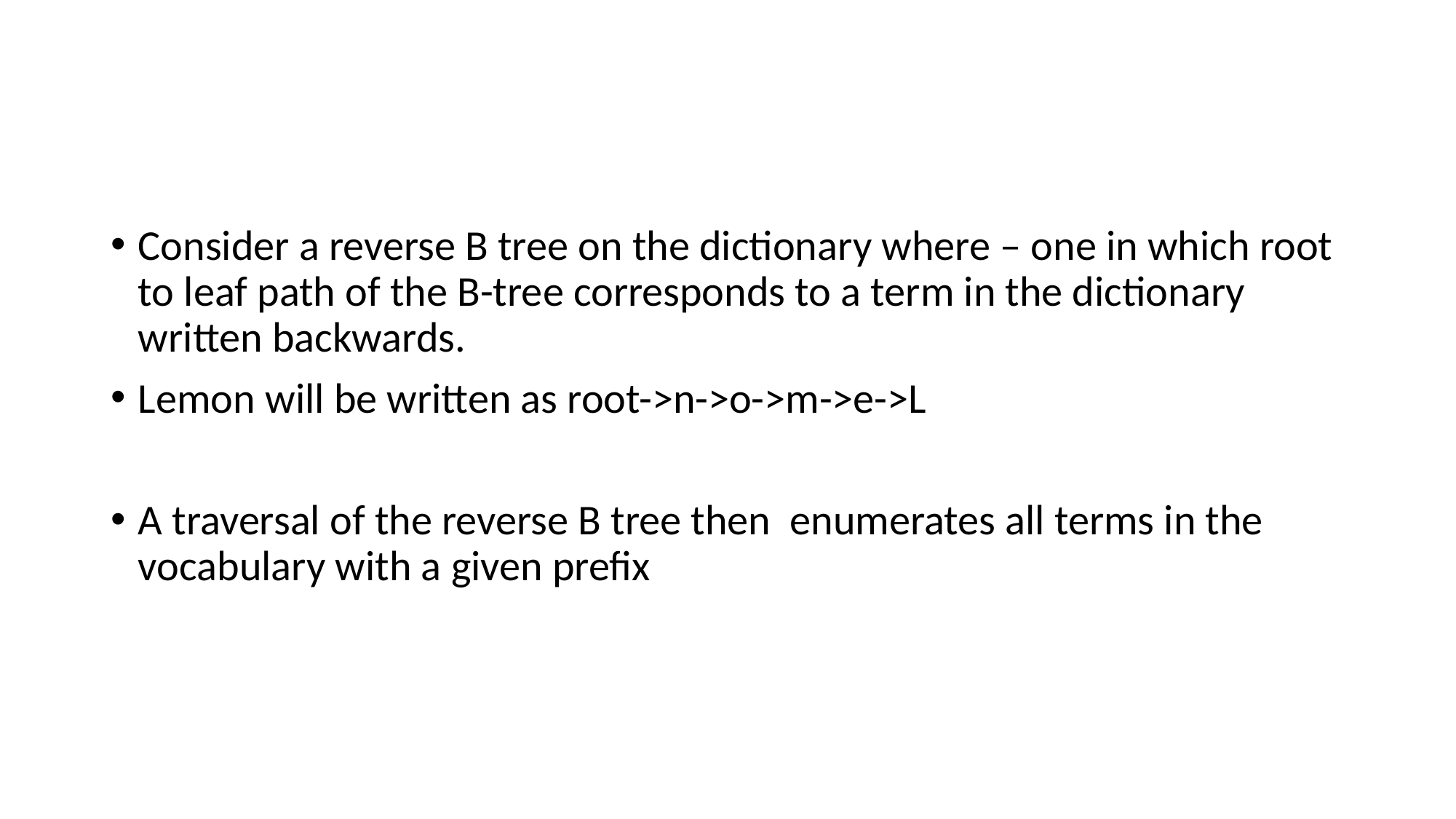

#
Consider a reverse B tree on the dictionary where – one in which root to leaf path of the B-tree corresponds to a term in the dictionary written backwards.
Lemon will be written as root->n->o->m->e->L

A traversal of the reverse B tree then  enumerates all terms in the vocabulary with a given prefix